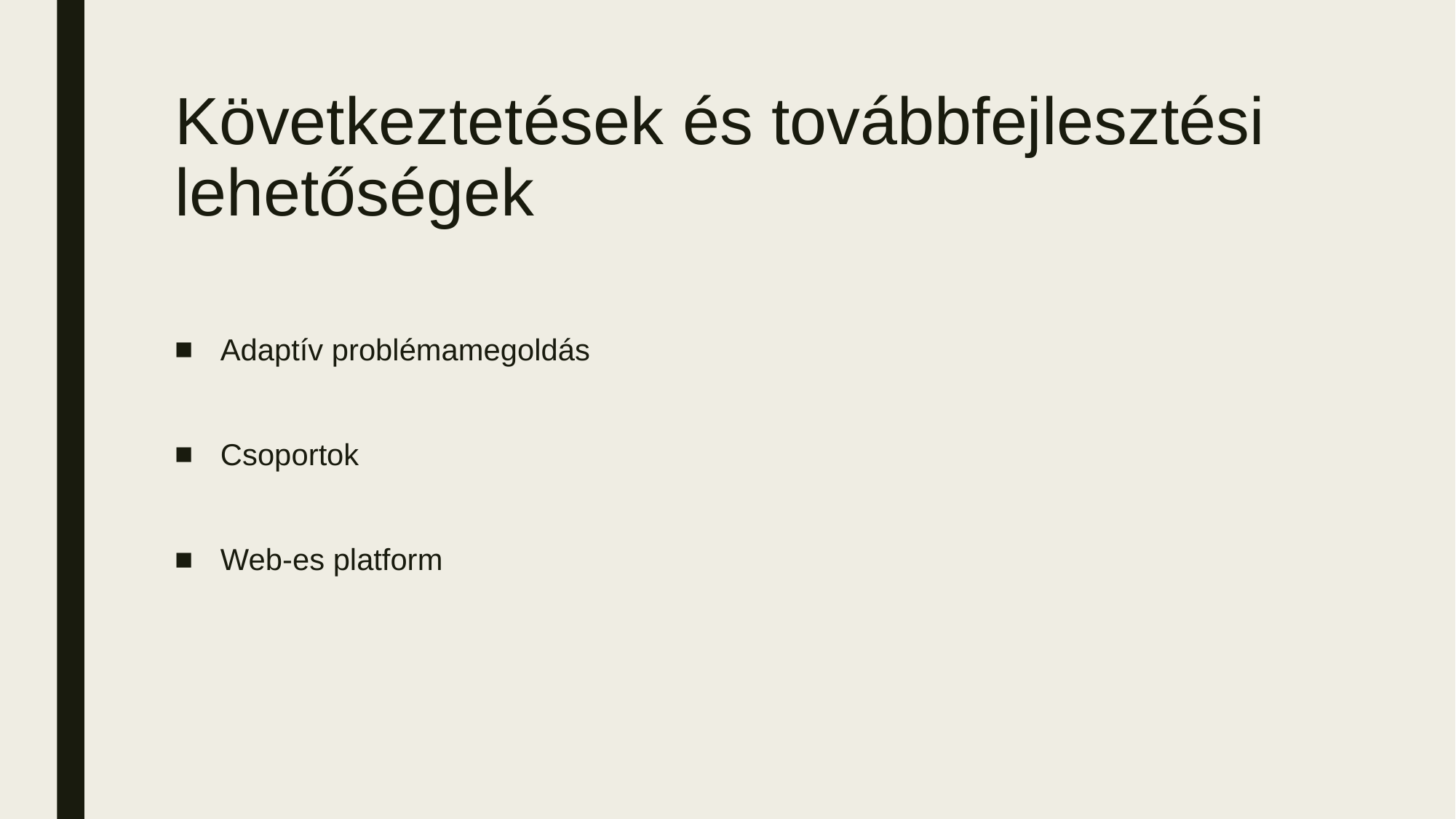

# Következtetések és továbbfejlesztési lehetőségek

Adaptív problémamegoldás

Csoportok

Web-es platform